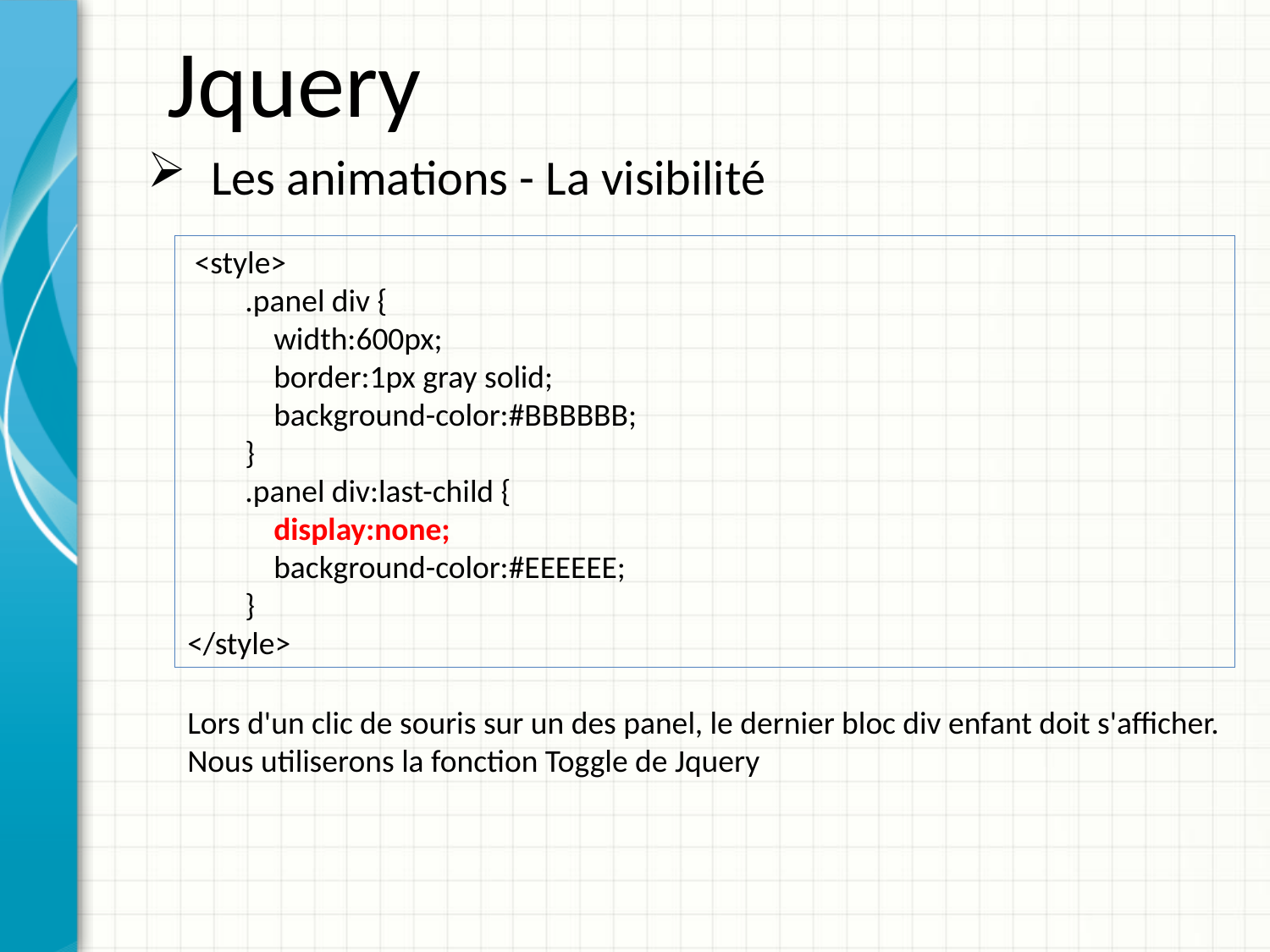

Jquery
Les animations - La visibilité
 <style>
        .panel div {
            width:600px;
            border:1px gray solid;
            background-color:#BBBBBB;
        }
        .panel div:last-child {
            display:none;
            background-color:#EEEEEE;
        }
</style>

Lors d'un clic de souris sur un des panel, le dernier bloc div enfant doit s'afficher. Nous utiliserons la fonction Toggle de Jquery